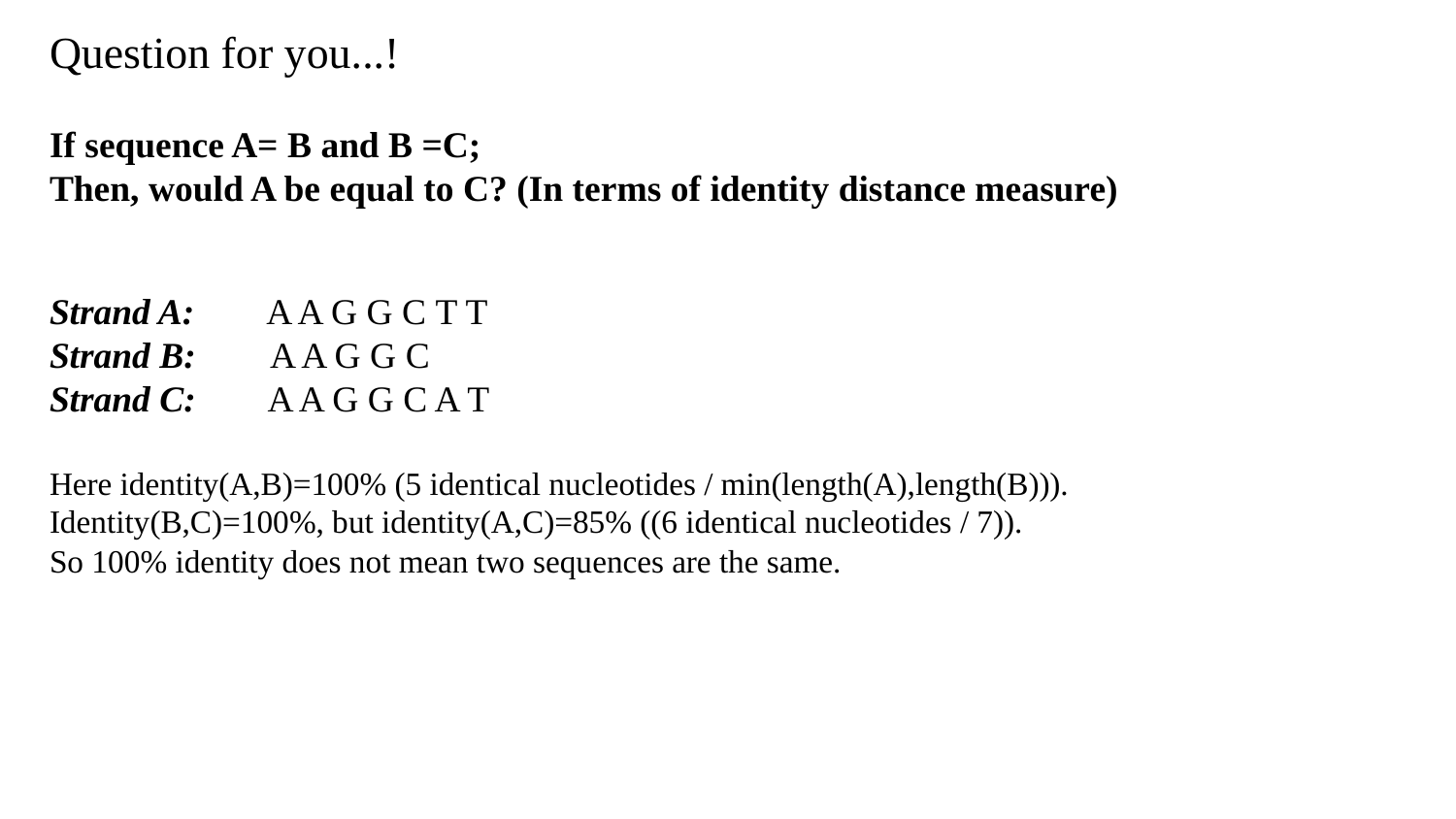

# Question for you...!

If sequence A= В and В =C;
Then, would A be equal to C? (In terms of identity distance measure)

Strand A:        A A G G С T T
Strand В:        A A G G С
Strand C:        A A G G C A T

Here identity(A,B)=100% (5 identical nucleotides / min(length(A),length(B))).
Identity(B,C)=100%, but identity(A,C)=85% ((6 identical nucleotides / 7)).
So 100% identity does not mean two sequences are the same.